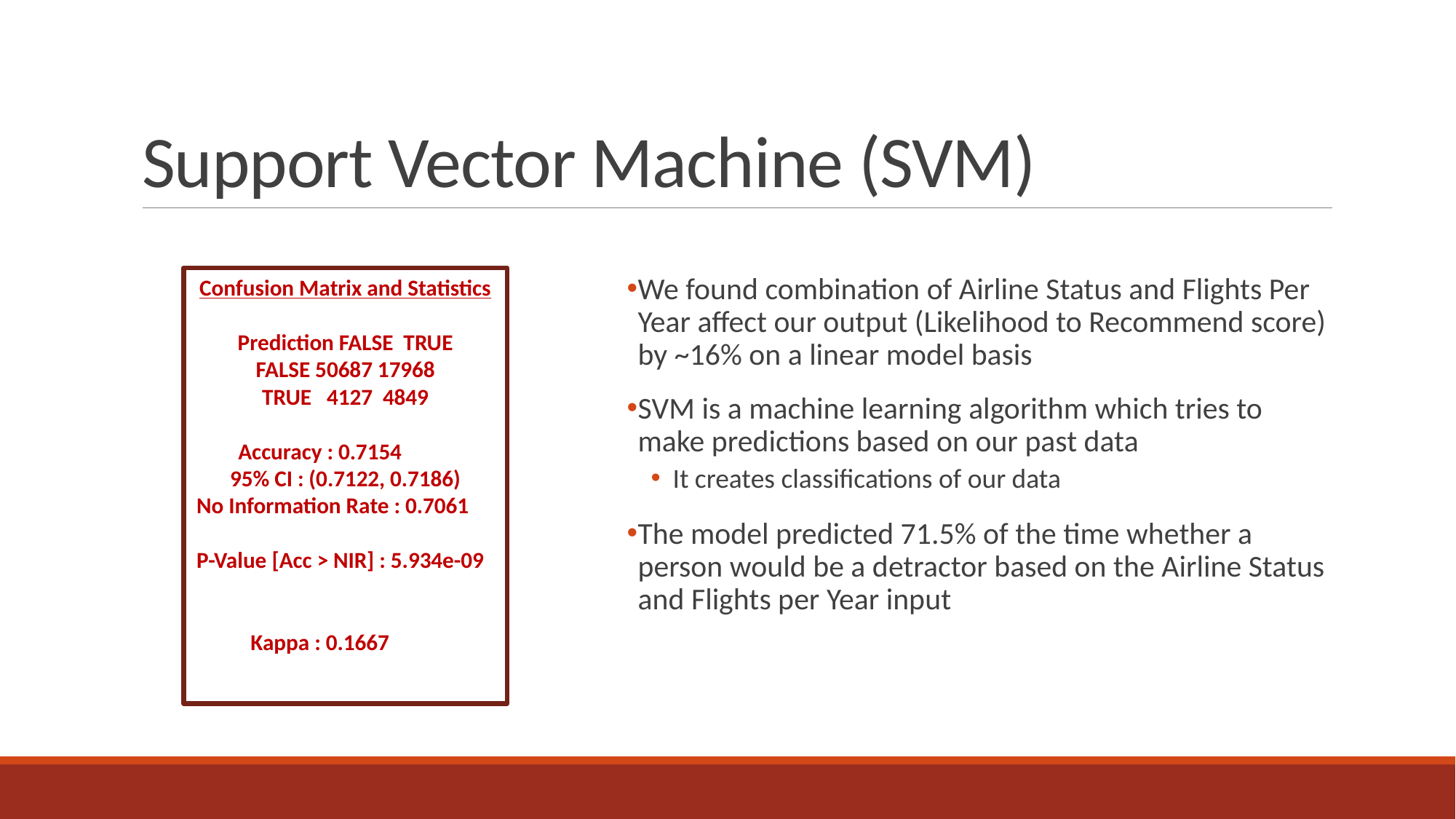

# Support Vector Machine (SVM)
Confusion Matrix and Statistics

Prediction FALSE  TRUE
FALSE 50687 17968
TRUE   4127  4849

Accuracy : 0.7154
95% CI : (0.7122, 0.7186)
No Information Rate : 0.7061
P-Value [Acc > NIR] : 5.934e-09

Kappa : 0.1667

We found combination of Airline Status and Flights Per Year affect our output (Likelihood to Recommend score) by ~16% on a linear model basis
SVM is a machine learning algorithm which tries to make predictions based on our past data
It creates classifications of our data
The model predicted 71.5% of the time whether a person would be a detractor based on the Airline Status and Flights per Year input